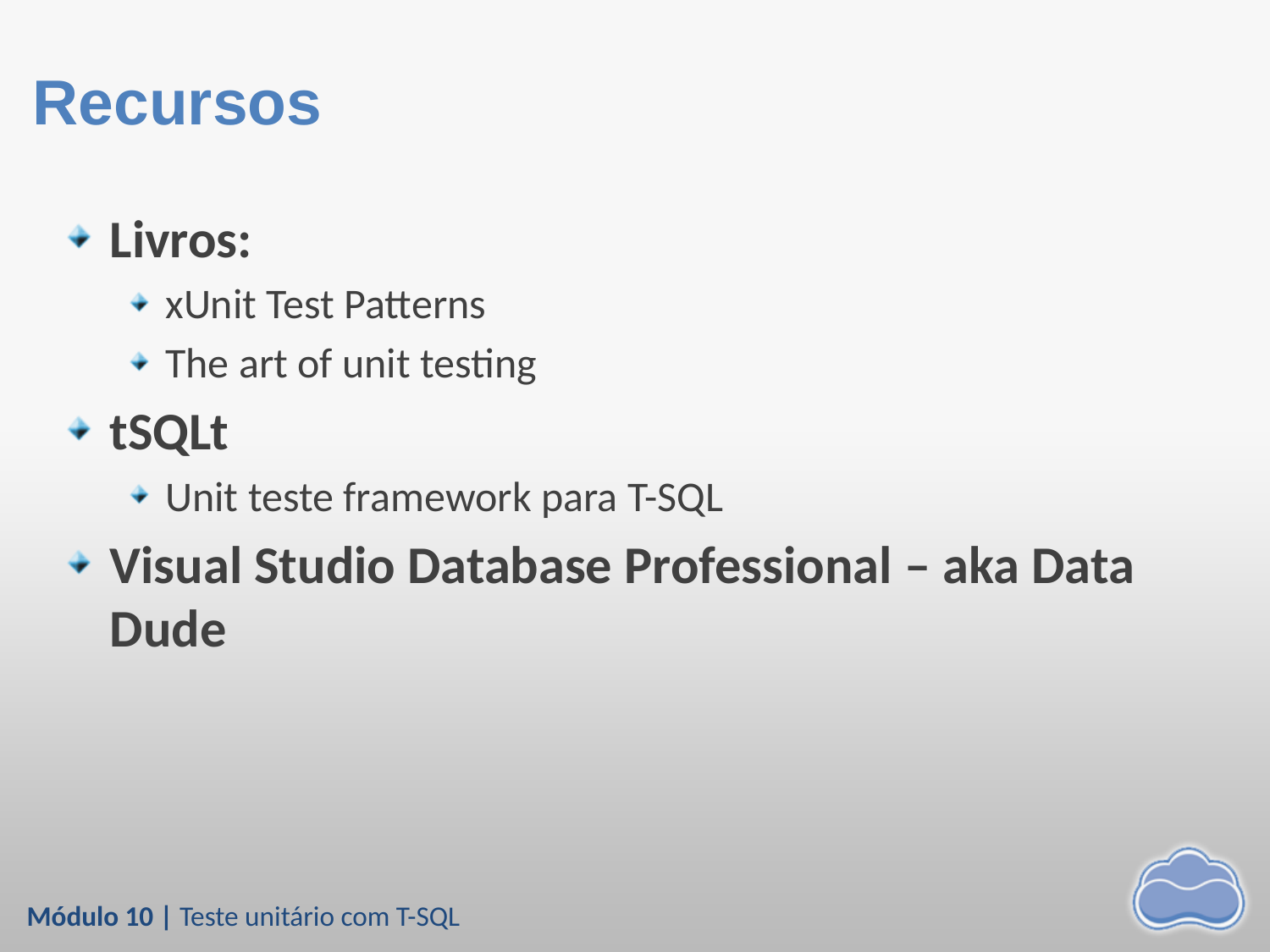

# Recursos
Livros:
xUnit Test Patterns
The art of unit testing
tSQLt
Unit teste framework para T-SQL
Visual Studio Database Professional – aka Data Dude